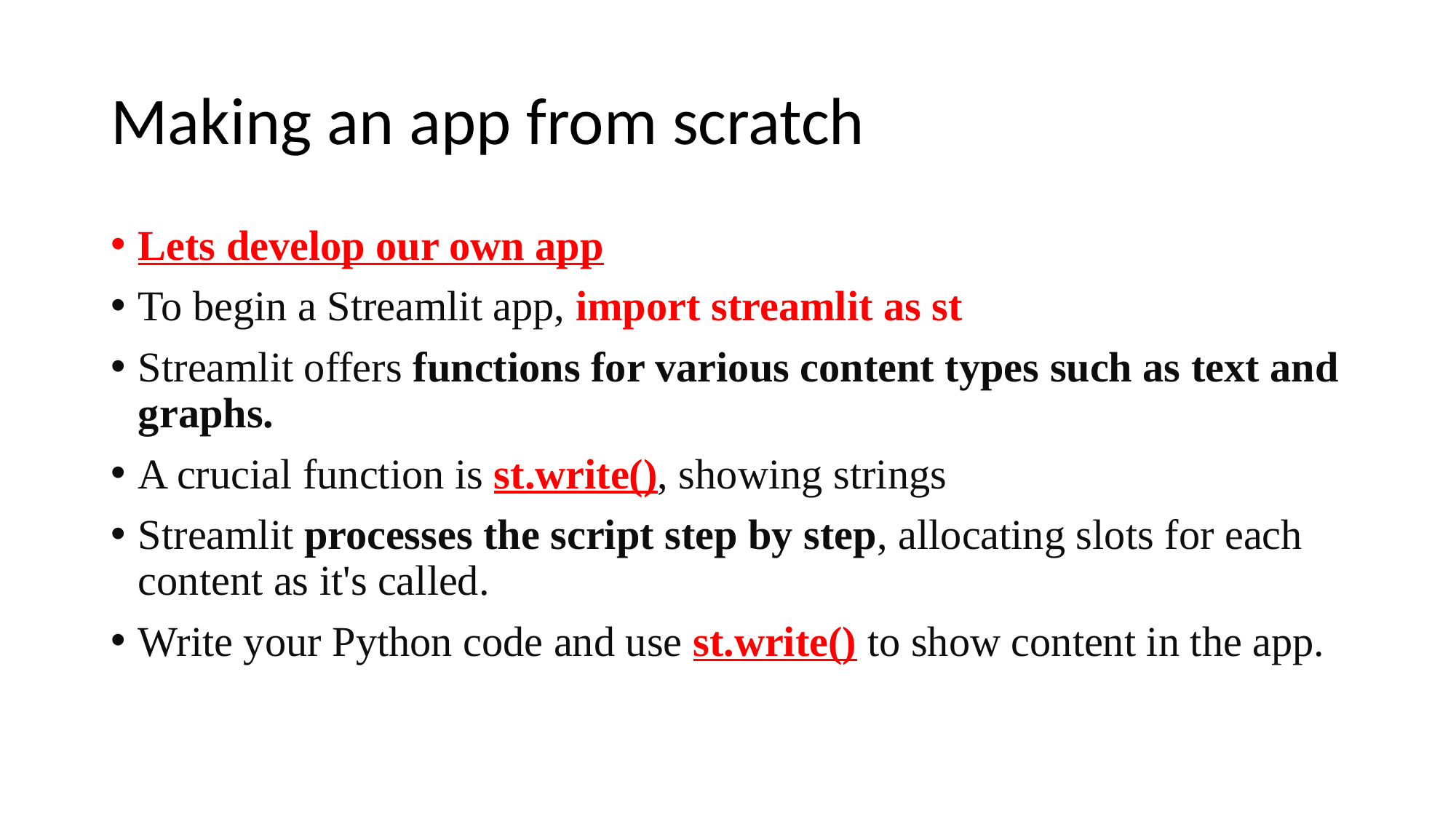

# Making an app from scratch
Lets develop our own app
To begin a Streamlit app, import streamlit as st
Streamlit offers functions for various content types such as text and graphs.
A crucial function is st.write(), showing strings
Streamlit processes the script step by step, allocating slots for each content as it's called.
Write your Python code and use st.write() to show content in the app.